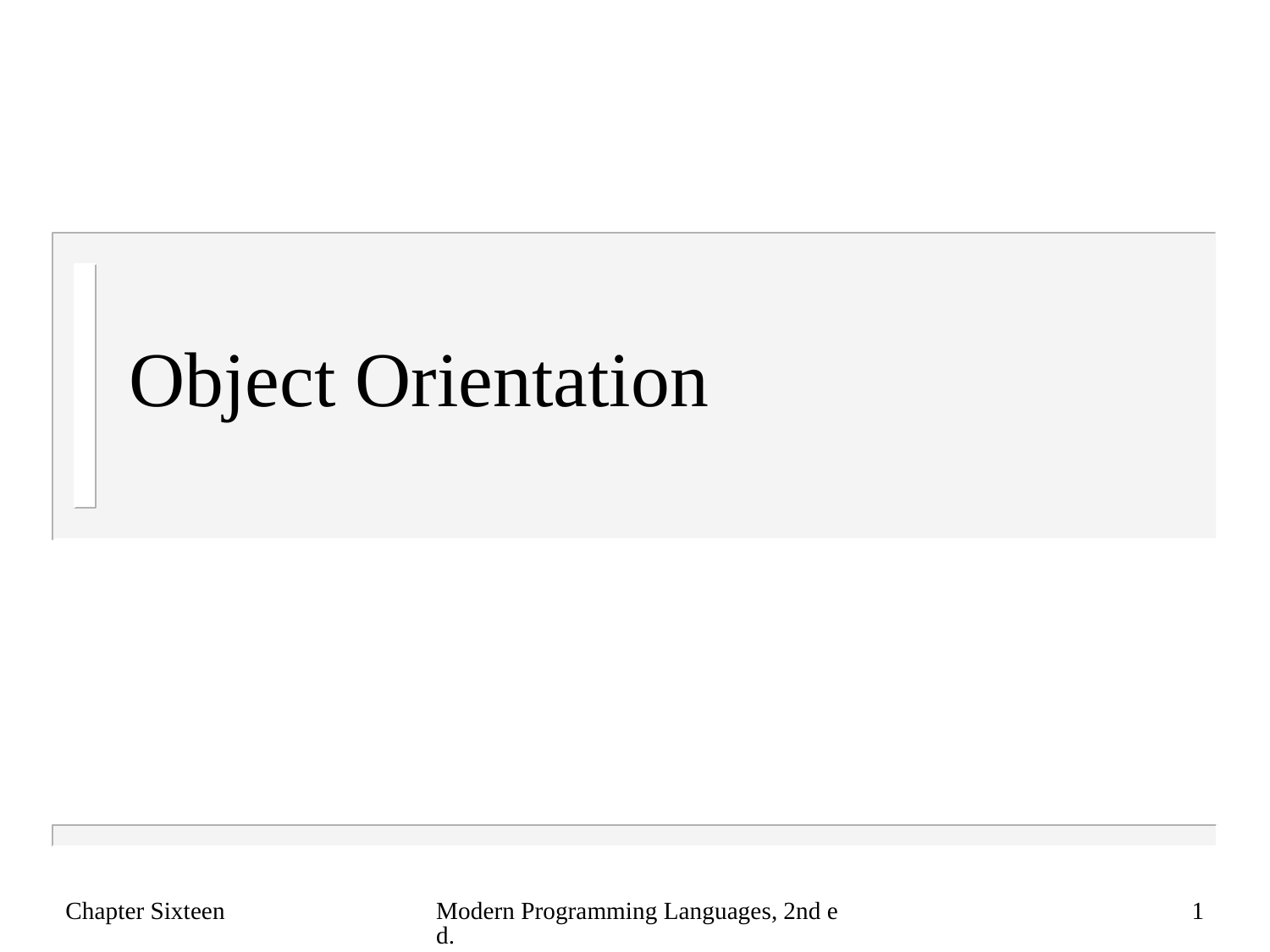

# Object Orientation
Chapter Sixteen
Modern Programming Languages, 2nd ed.
1